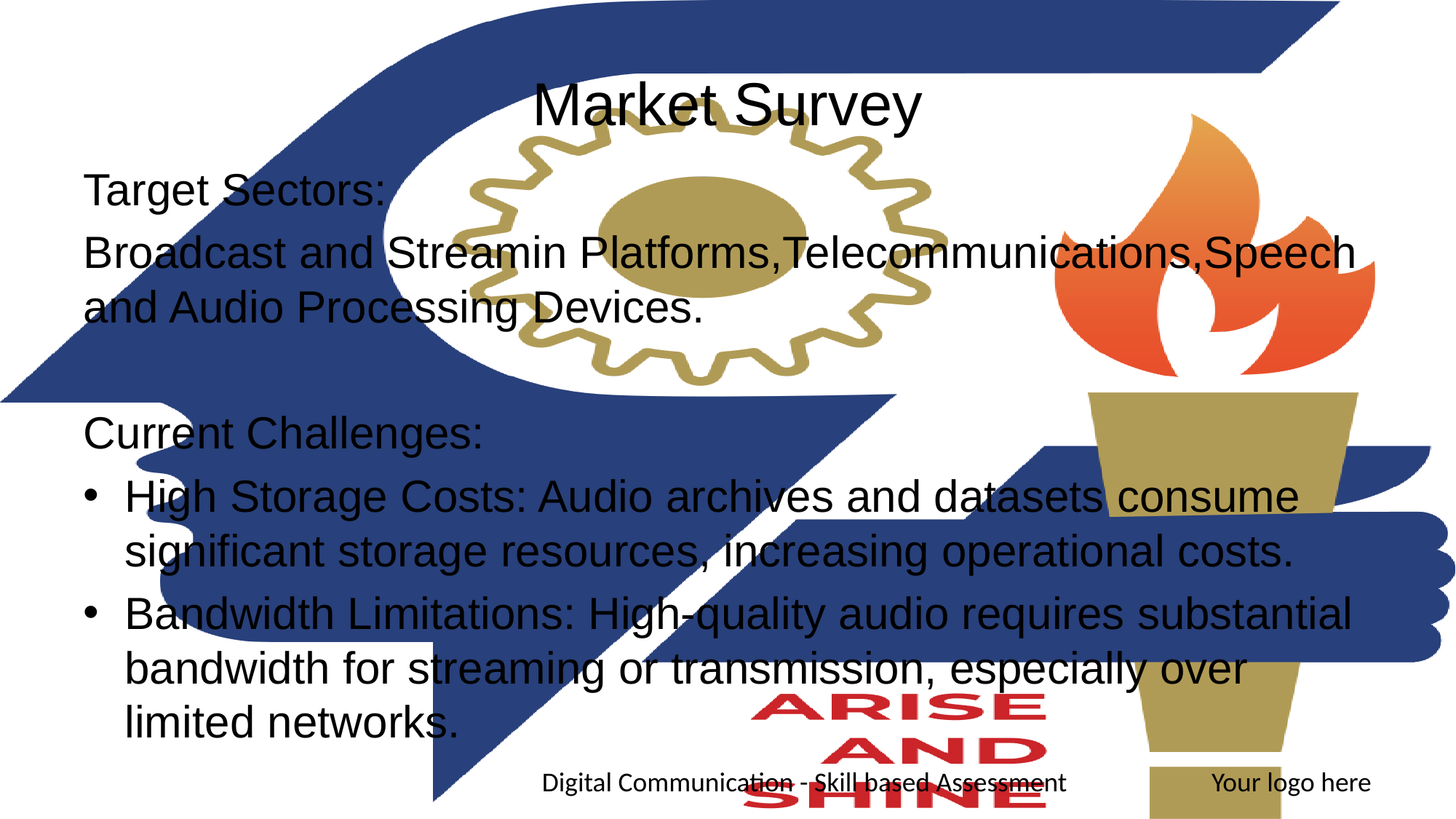

# Market Survey
Target Sectors:
Broadcast and Streamin Platforms,Telecommunications,Speech and Audio Processing Devices.

Current Challenges:
High Storage Costs: Audio archives and datasets consume significant storage resources, increasing operational costs.
Bandwidth Limitations: High-quality audio requires substantial bandwidth for streaming or transmission, especially over limited networks.

Digital Communication - Skill based Assessment
Your logo here